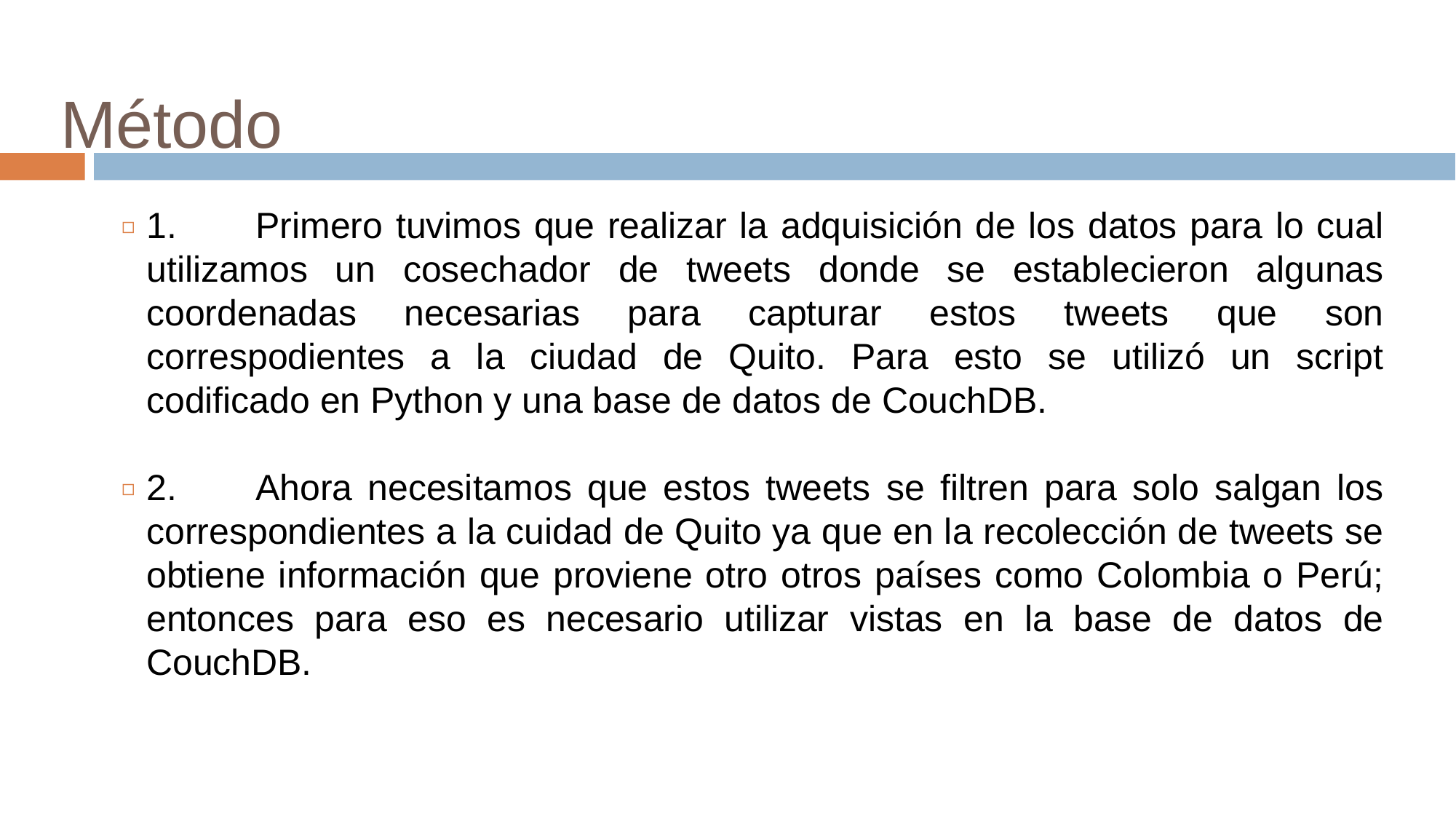

# Método

1.	Primero tuvimos que realizar la adquisición de los datos para lo cual utilizamos un cosechador de tweets donde se establecieron algunas coordenadas necesarias para capturar estos tweets que son correspodientes a la ciudad de Quito. Para esto se utilizó un script codificado en Python y una base de datos de CouchDB.

2.	Ahora necesitamos que estos tweets se filtren para solo salgan los correspondientes a la cuidad de Quito ya que en la recolección de tweets se obtiene información que proviene otro otros países como Colombia o Perú; entonces para eso es necesario utilizar vistas en la base de datos de CouchDB.